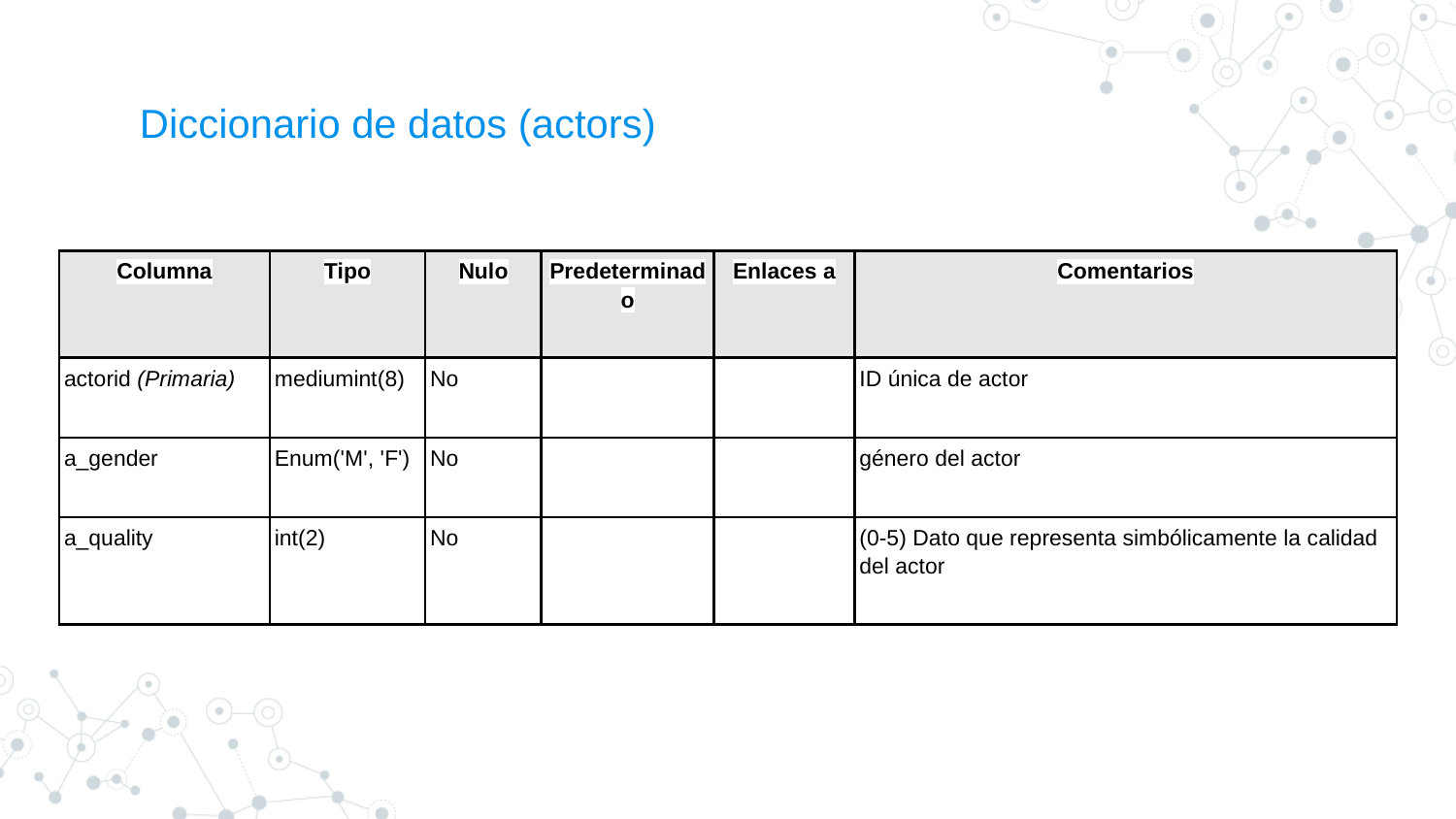

# Diccionario de datos (actors)
| Columna | Tipo | Nulo | Predeterminado | Enlaces a | Comentarios |
| --- | --- | --- | --- | --- | --- |
| actorid (Primaria) | mediumint(8) | No |  |  | ID única de actor |
| a\_gender | Enum('M', 'F') | No |  |  | género del actor |
| a\_quality | int(2) | No |  |  | (0-5) Dato que representa simbólicamente la calidad del actor |